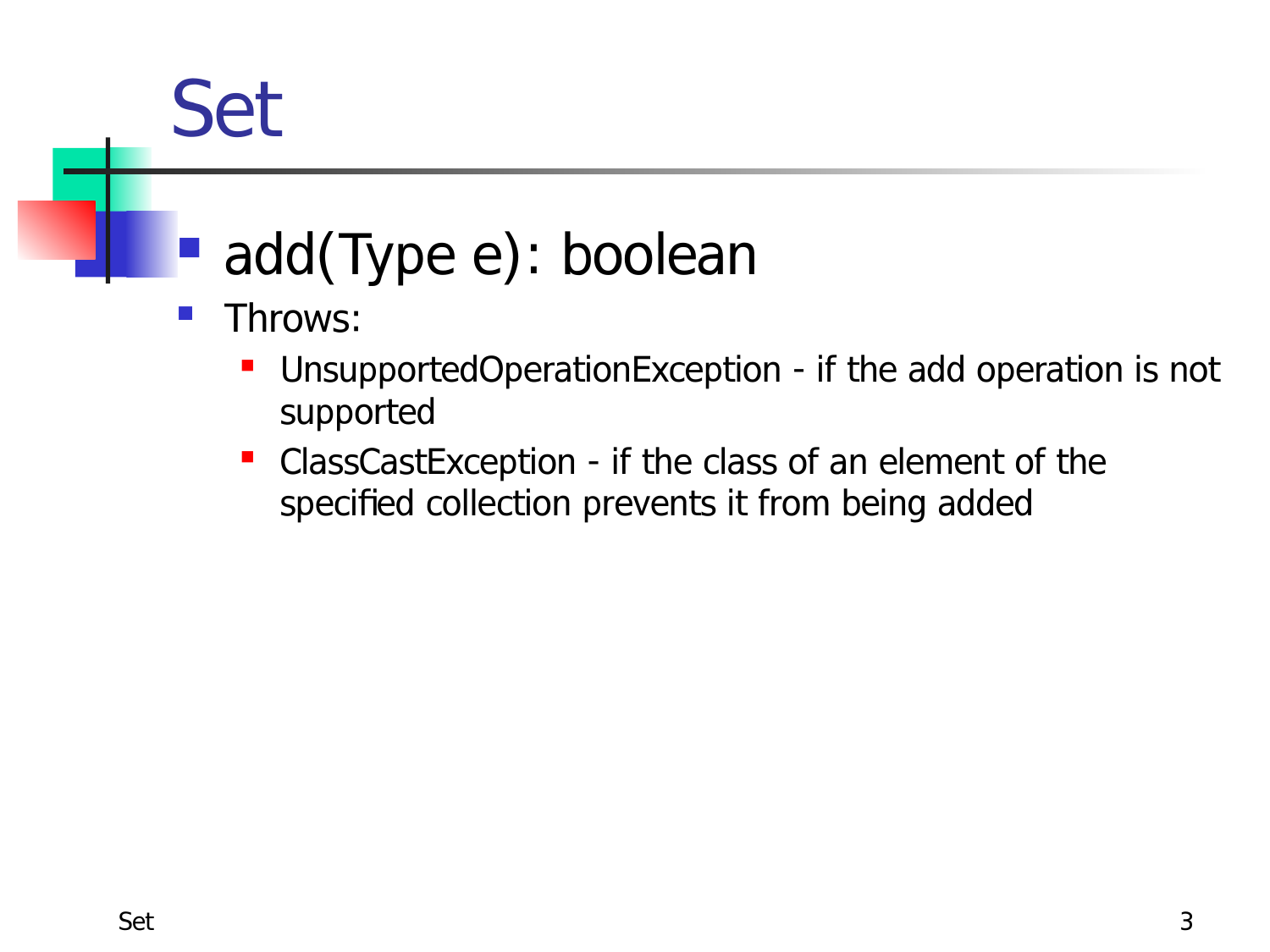

# Set
add(Type e): boolean
Throws:
UnsupportedOperationException - if the add operation is not supported
ClassCastException - if the class of an element of the specified collection prevents it from being added
Set
3